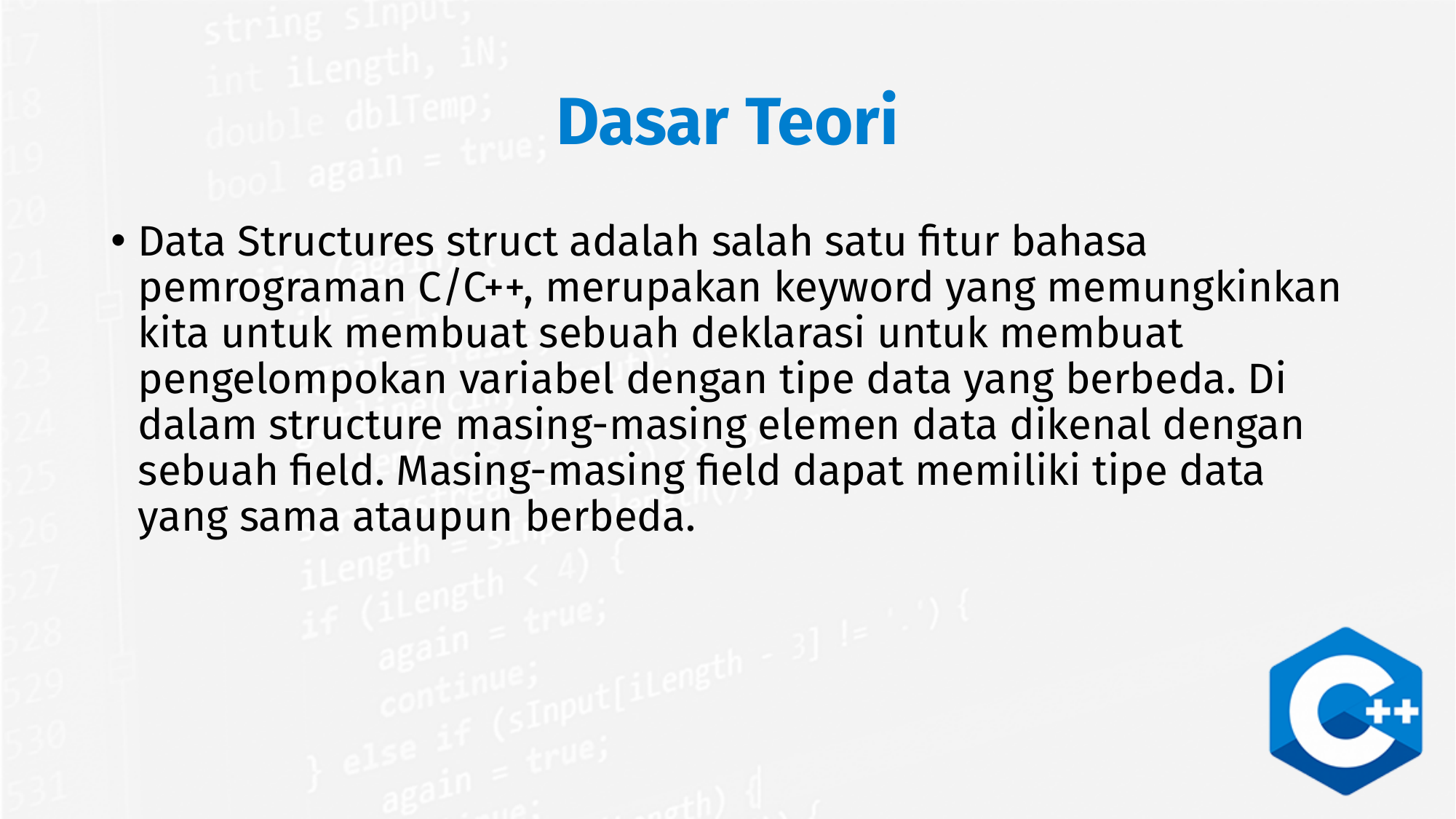

# Dasar Teori
Data Structures struct adalah salah satu fitur bahasa pemrograman C/C++, merupakan keyword yang memungkinkan kita untuk membuat sebuah deklarasi untuk membuat pengelompokan variabel dengan tipe data yang berbeda. Di dalam structure masing-masing elemen data dikenal dengan sebuah field. Masing-masing field dapat memiliki tipe data yang sama ataupun berbeda.